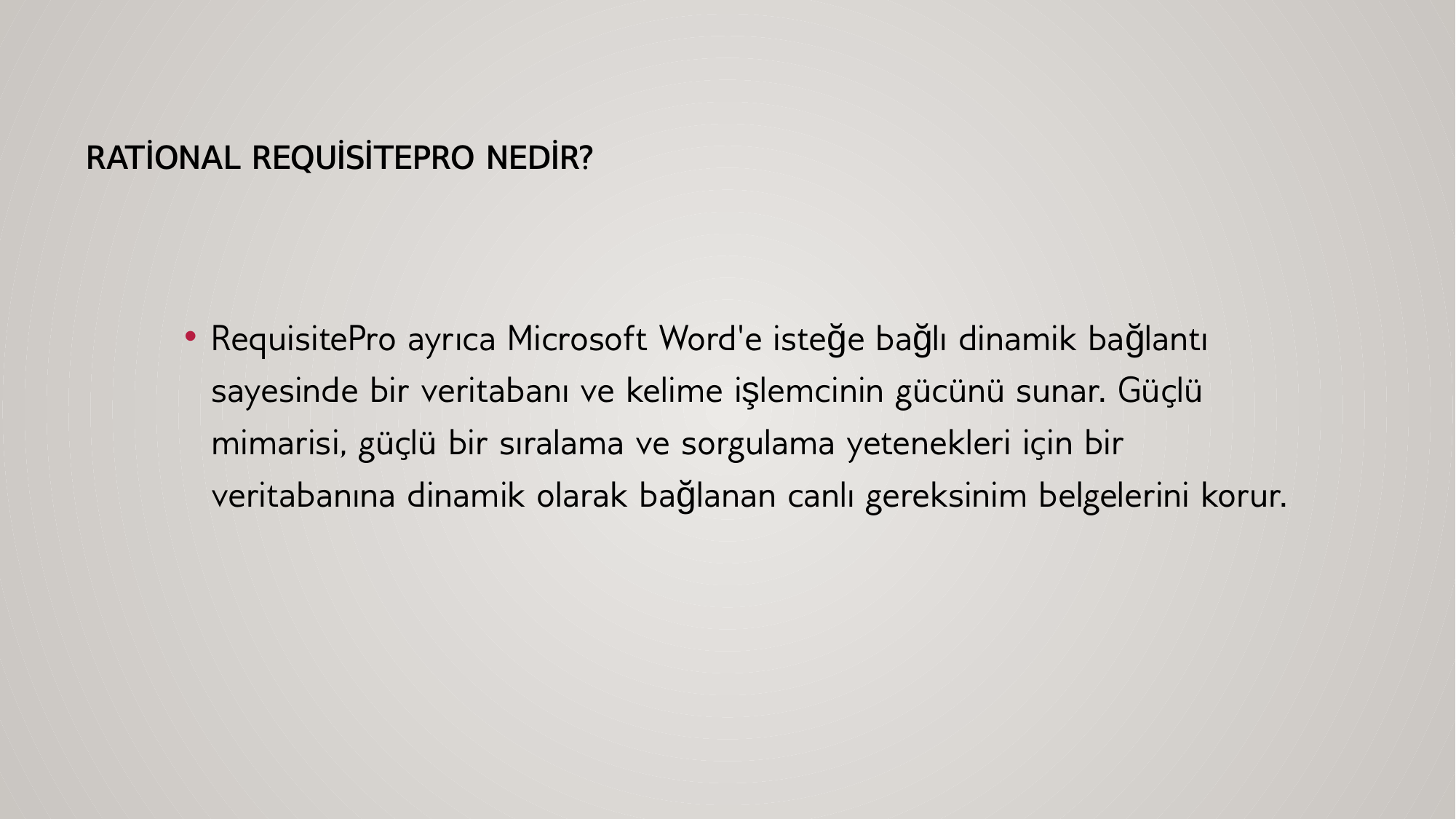

# Rational RequisitePro nedir?

RequisitePro ayrıca Microsoft Word'e isteğe bağlı dinamik bağlantı sayesinde bir veritabanı ve kelime işlemcinin gücünü sunar. Güçlü mimarisi, güçlü bir sıralama ve sorgulama yetenekleri için bir veritabanına dinamik olarak bağlanan canlı gereksinim belgelerini korur.